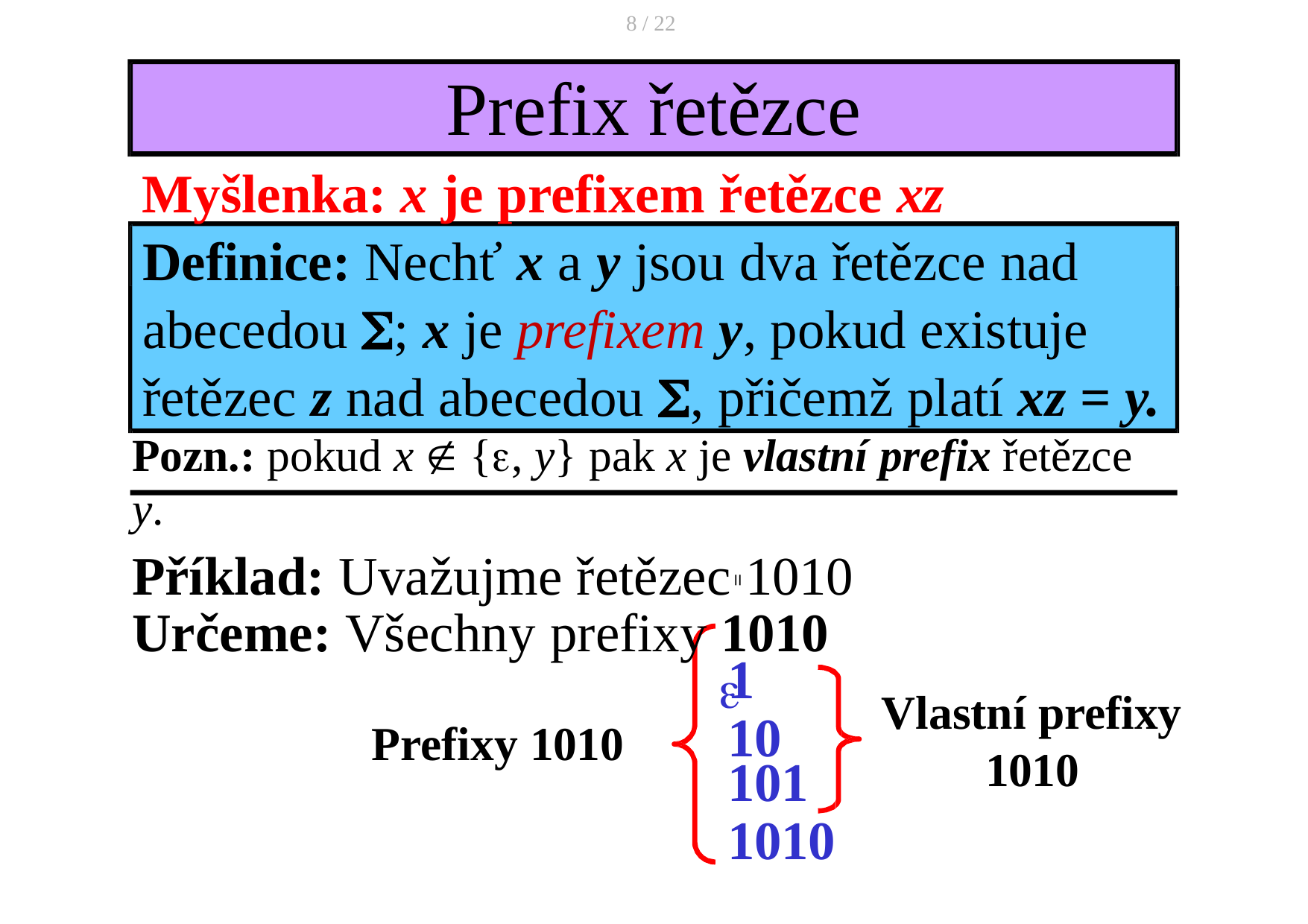

8 / 22
# Prefix řetězce

Myšlenka: x je prefixem řetězce xz Definice: Nechť x a y jsou dva řetězce nad abecedou Σ; x je prefixem y, pokud existuje řetězec z nad abecedou Σ, přičemž platí xz = y.
Pozn.: pokud x ∉ {ε, y} pak x je vlastní prefix řetězce y.
Příklad: Uvažujme řetězec 1010
Určeme: Všechny prefixy 1010
ε

1
10

Vlastní prefixy 1010
Prefixy 1010
101
1010